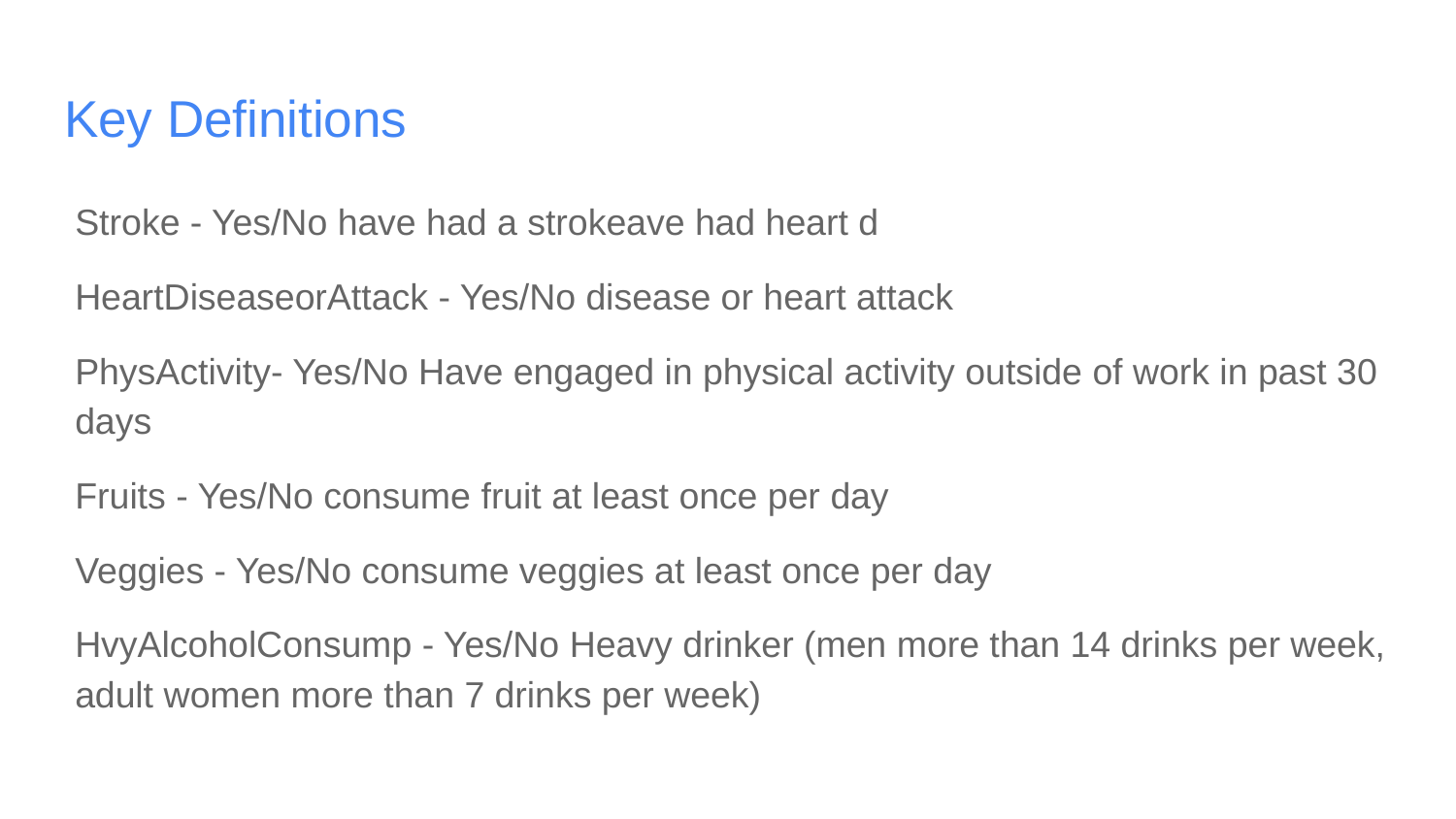

# Key Definitions
Stroke - Yes/No have had a strokeave had heart d
HeartDiseaseorAttack - Yes/No disease or heart attack
PhysActivity- Yes/No Have engaged in physical activity outside of work in past 30 days
Fruits - Yes/No consume fruit at least once per day
Veggies - Yes/No consume veggies at least once per day
HvyAlcoholConsump - Yes/No Heavy drinker (men more than 14 drinks per week,  adult women more than 7 drinks per week)